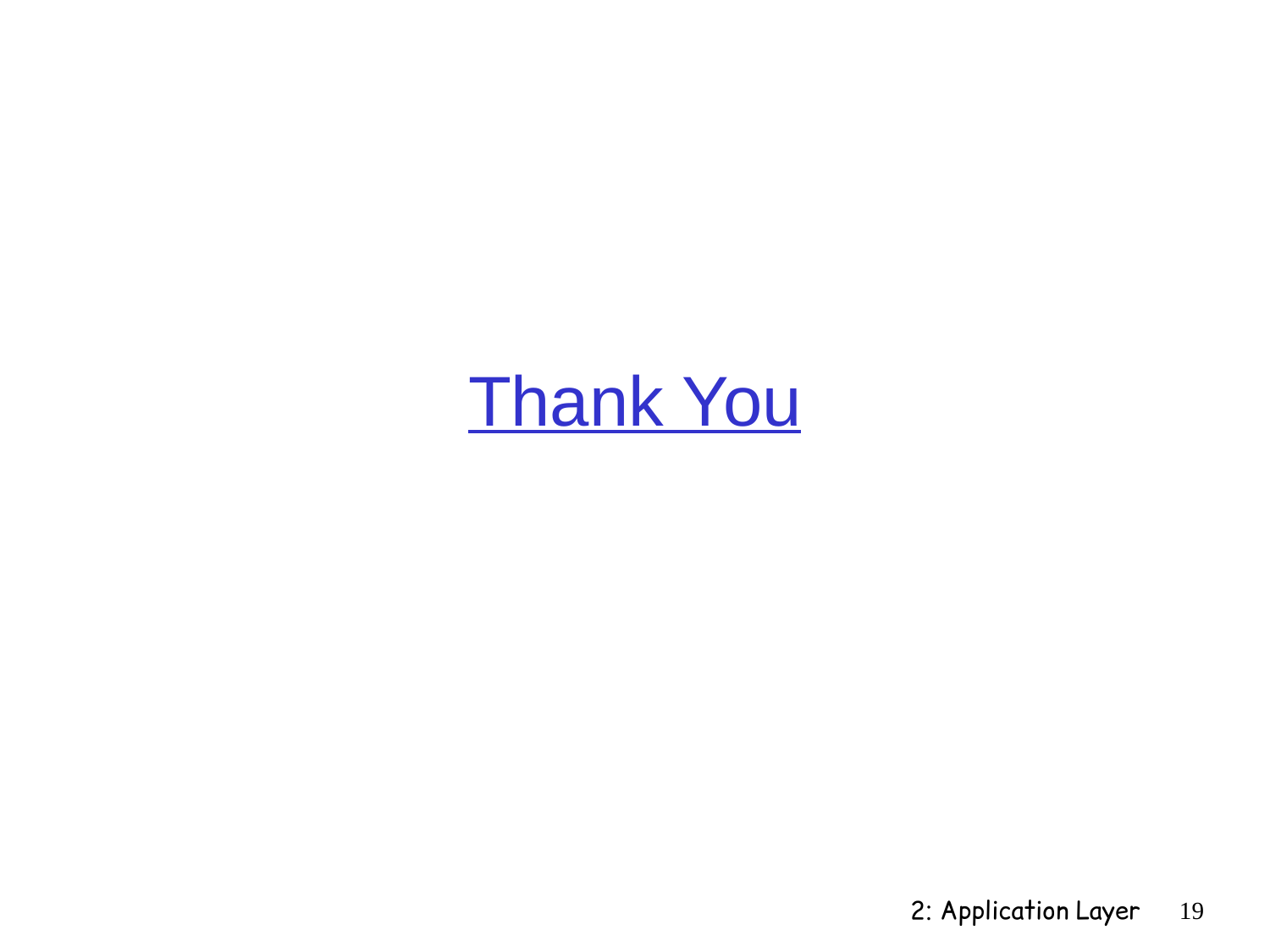

# Thank You
2: Application Layer
19